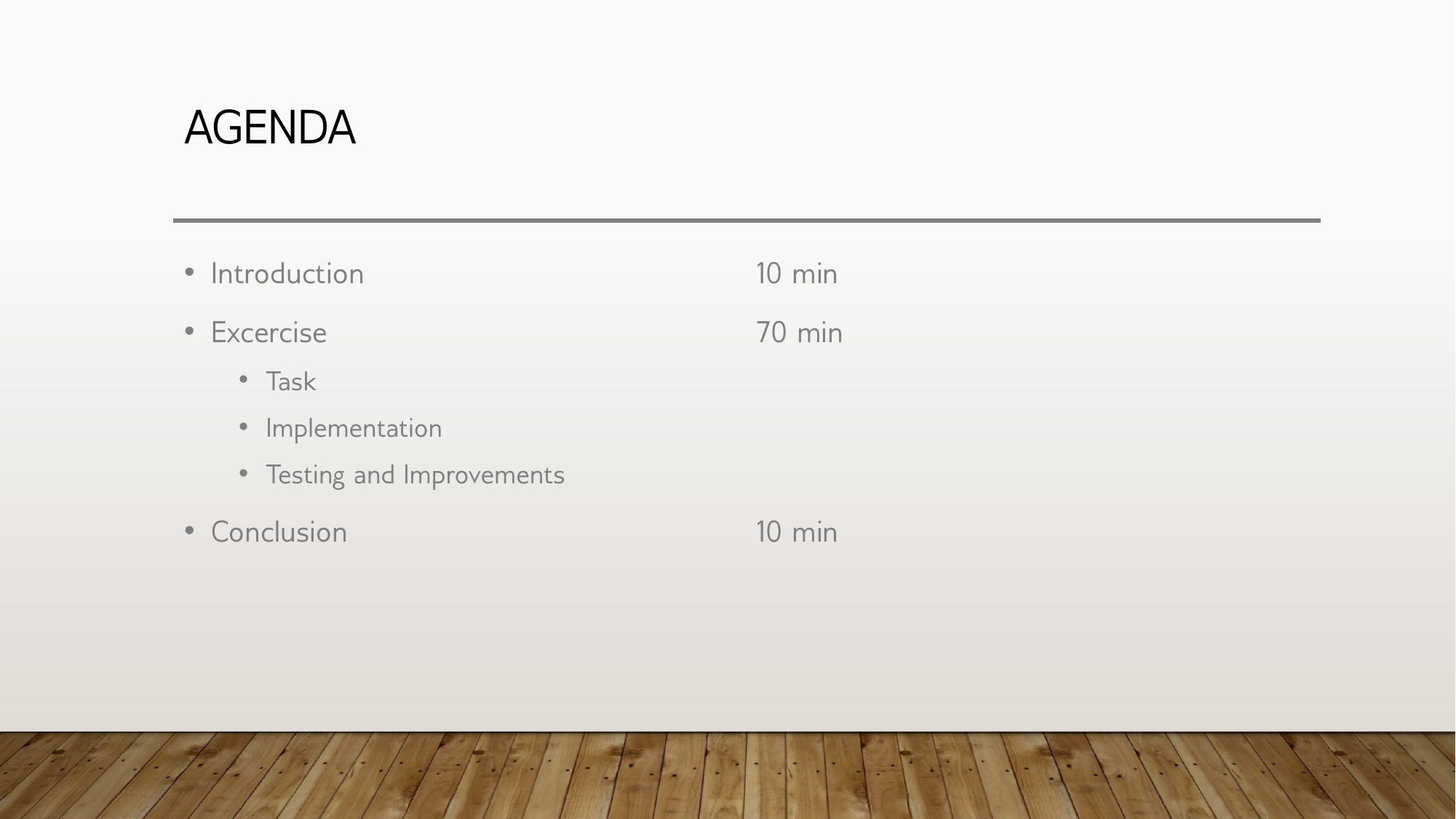

# Agenda
Introduction				10 min
Excercise				70 min
Task
Implementation
Testing and Improvements
Conclusion				10 min